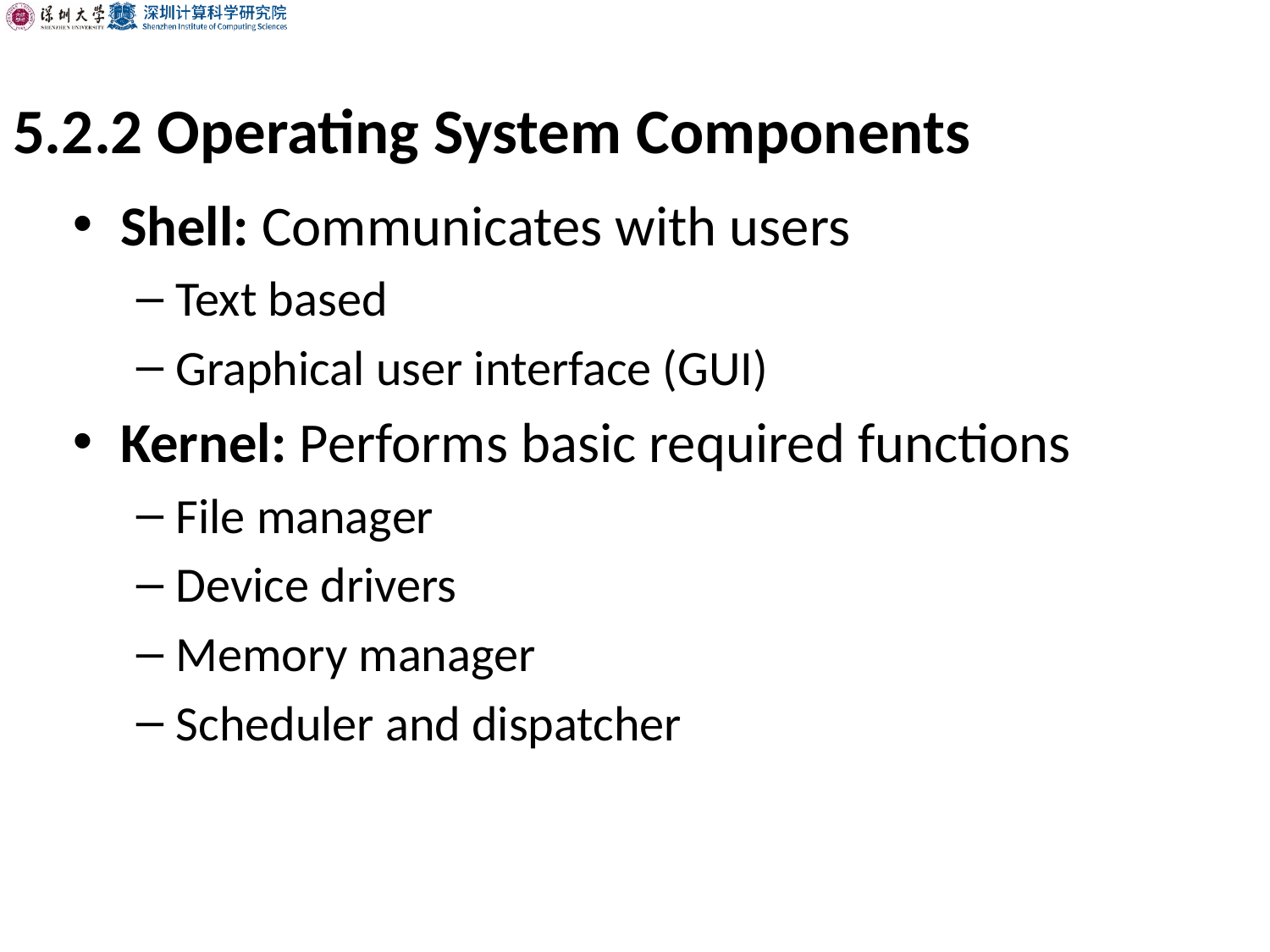

# 5.2.2 Operating System Components
Shell: Communicates with users
Text based
Graphical user interface (GUI)
Kernel: Performs basic required functions
File manager
Device drivers
Memory manager
Scheduler and dispatcher